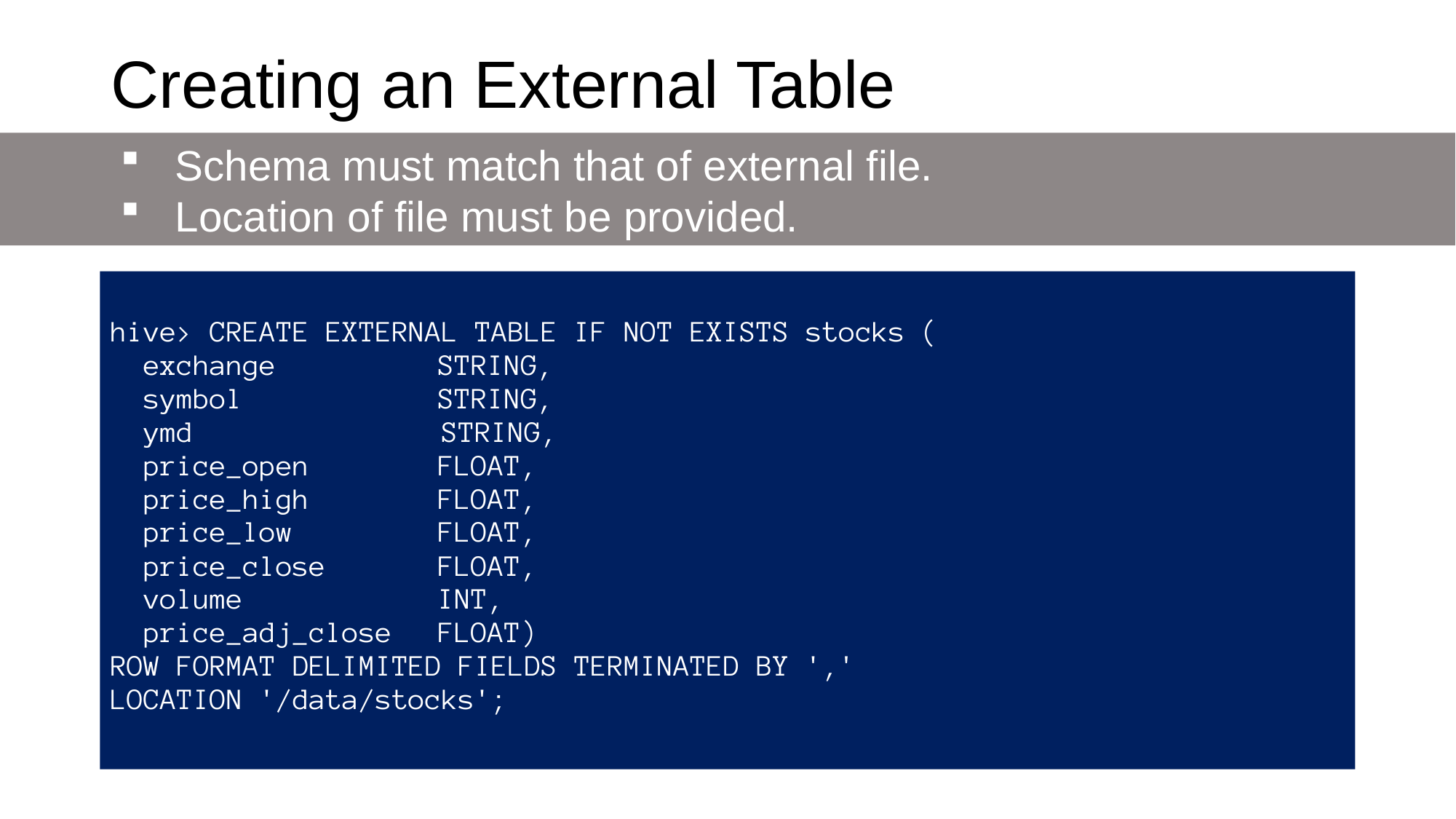

# Creating an External Table
Schema must match that of external file.
Location of file must be provided.
hive> CREATE EXTERNAL TABLE IF NOT EXISTS stocks (
  exchange        	STRING,
  symbol           	STRING,
  ymd               STRING,
  price_open     	FLOAT,
  price_high      	FLOAT,
  price_low       	FLOAT,
  price_close		FLOAT,
  volume         	INT,
  price_adj_close  	FLOAT)
ROW FORMAT DELIMITED FIELDS TERMINATED BY ','
LOCATION '/data/stocks';